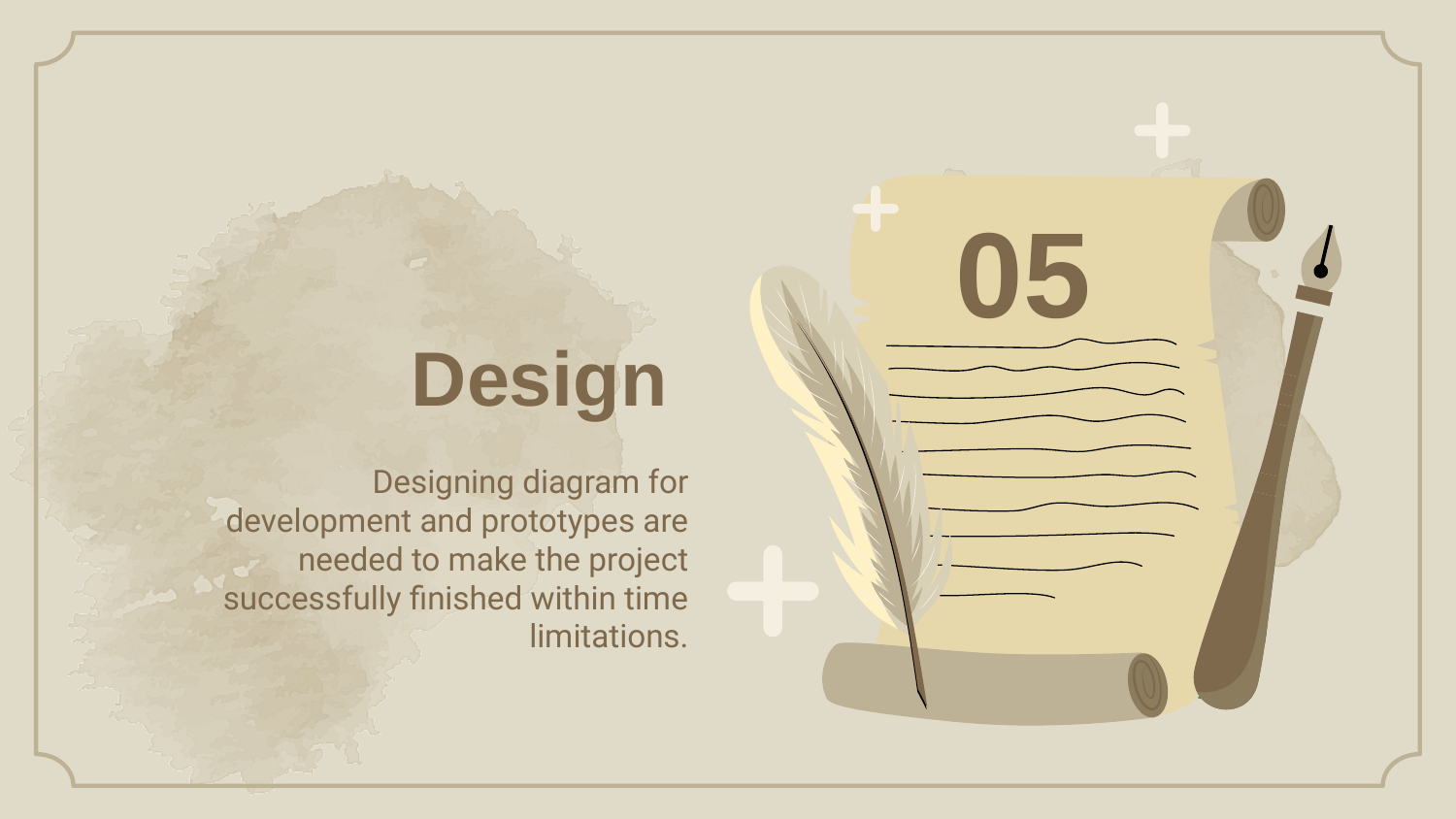

05
# Design
Designing diagram for development and prototypes are needed to make the project successfully finished within time limitations.